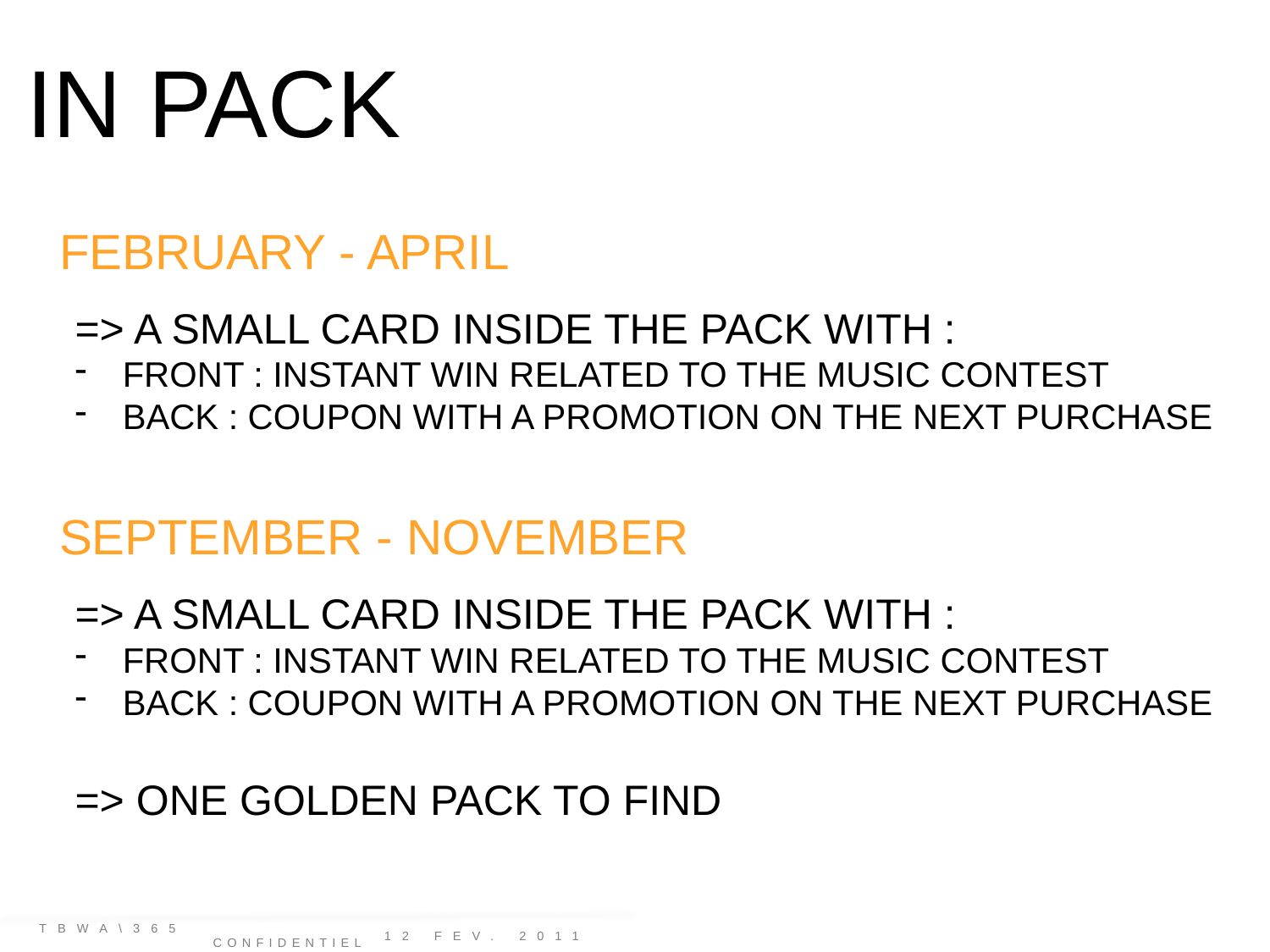

IN PACK
FEBRUARY - APRIL
=> A SMALL CARD INSIDE THE PACK WITH :
FRONT : INSTANT WIN RELATED TO THE MUSIC CONTEST
BACK : COUPON WITH A PROMOTION ON THE NEXT PURCHASE
SEPTEMBER - NOVEMBER
=> A SMALL CARD INSIDE THE PACK WITH :
FRONT : INSTANT WIN RELATED TO THE MUSIC CONTEST
BACK : COUPON WITH A PROMOTION ON THE NEXT PURCHASE

=> ONE GOLDEN PACK TO FIND